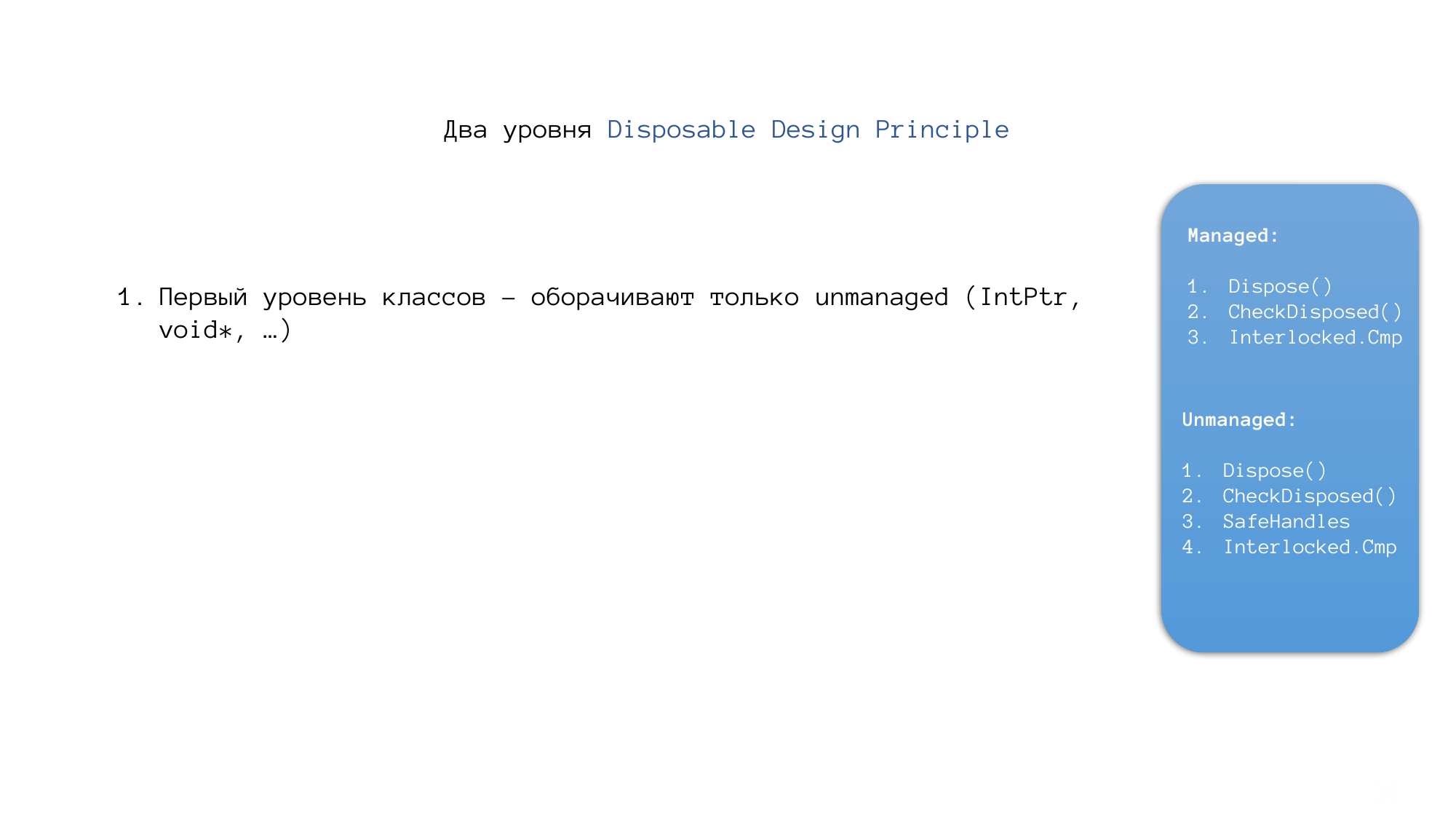

Два уровня Disposable Design Principle

Managed:

Dispose()
CheckDisposed()
Interlocked.Cmp
Первый уровень классов – оборачивают только unmanaged (IntPtr, void*, …)
Unmanaged:

Dispose()
CheckDisposed()
SafeHandles
Interlocked.Cmp
34